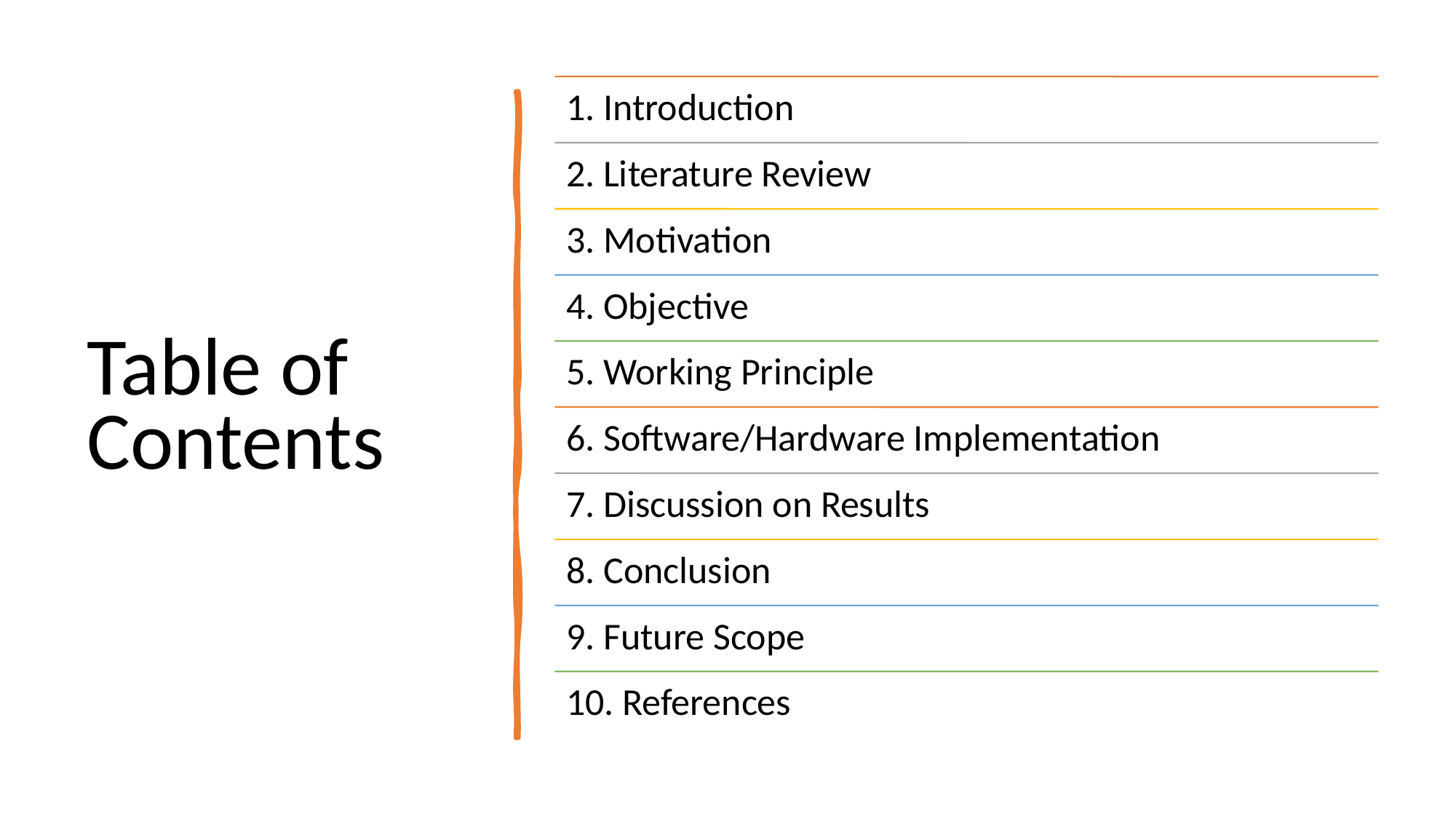

1. Introduction
2. Literature Review
3. Motivation
4. Objective
5. Working Principle
6. Software/Hardware Implementation
7. Discussion on Results
8. Conclusion
9. Future Scope
10. References
# Table of Contents